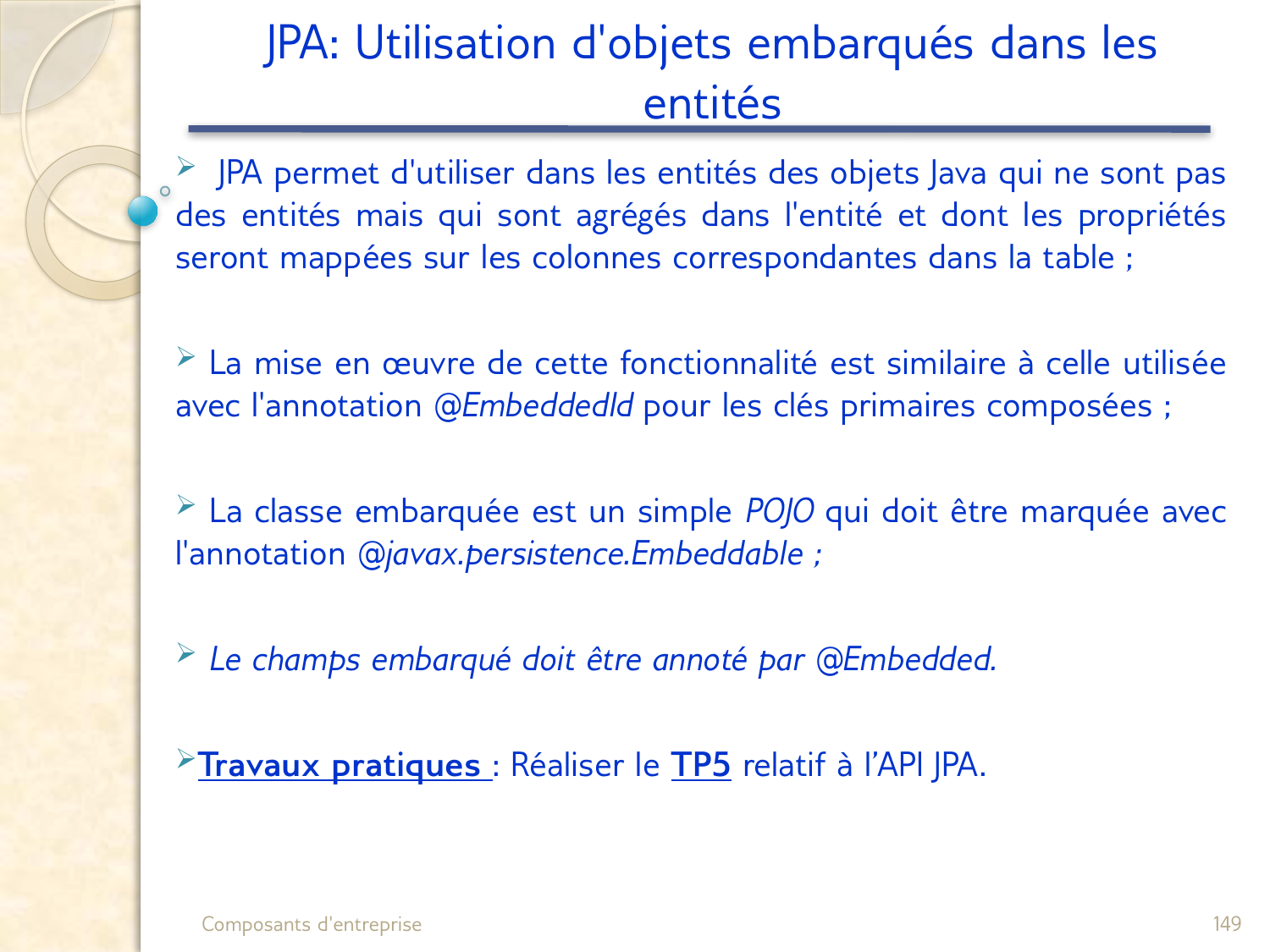

# JPA: Utilisation d'objets embarqués dans les entités
  JPA permet d'utiliser dans les entités des objets Java qui ne sont pas des entités mais qui sont agrégés dans l'entité et dont les propriétés seront mappées sur les colonnes correspondantes dans la table ;

 La mise en œuvre de cette fonctionnalité est similaire à celle utilisée avec l'annotation @EmbeddedId pour les clés primaires composées ;

 La classe embarquée est un simple POJO qui doit être marquée avec l'annotation @javax.persistence.Embeddable ;

 Le champs embarqué doit être annoté par @Embedded.

Travaux pratiques : Réaliser le TP5 relatif à l’API JPA.

Composants d'entreprise
149